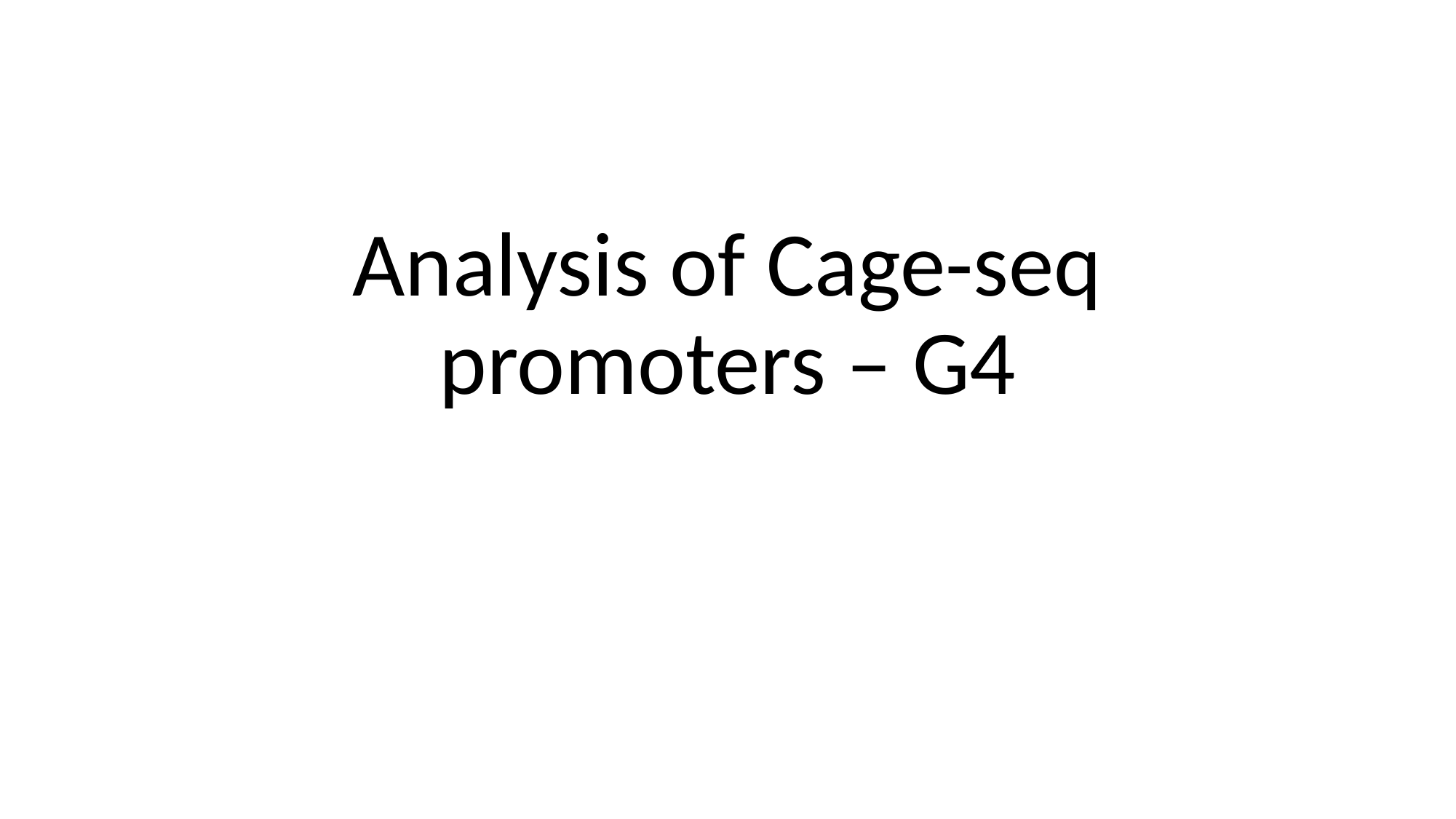

# Analysis of Cage-seq promoters – G4